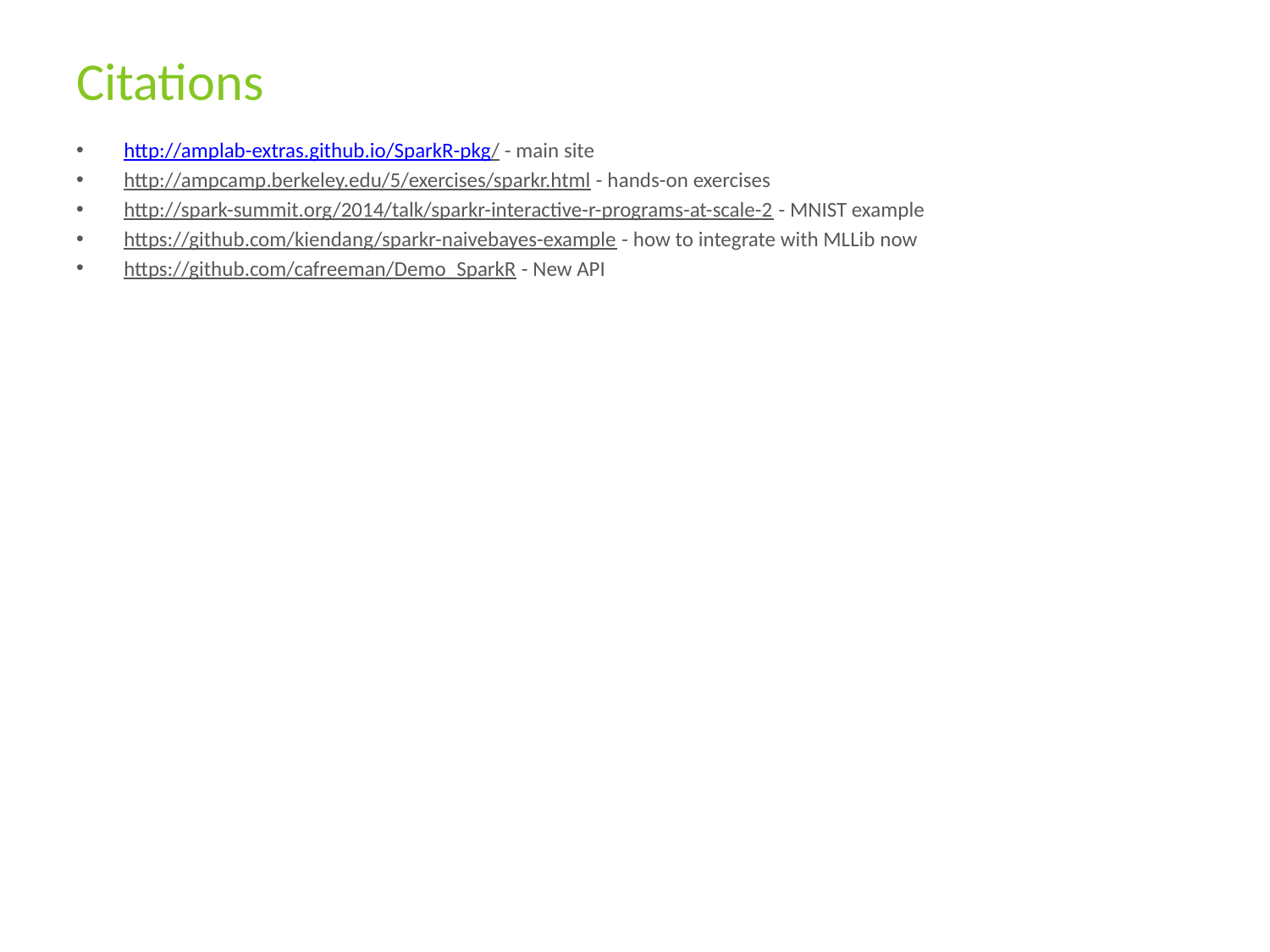

# Citations
http://amplab-extras.github.io/SparkR-pkg/ - main site
http://ampcamp.berkeley.edu/5/exercises/sparkr.html - hands-on exercises
http://spark-summit.org/2014/talk/sparkr-interactive-r-programs-at-scale-2 - MNIST example
https://github.com/kiendang/sparkr-naivebayes-example - how to integrate with MLLib now
https://github.com/cafreeman/Demo_SparkR - New API